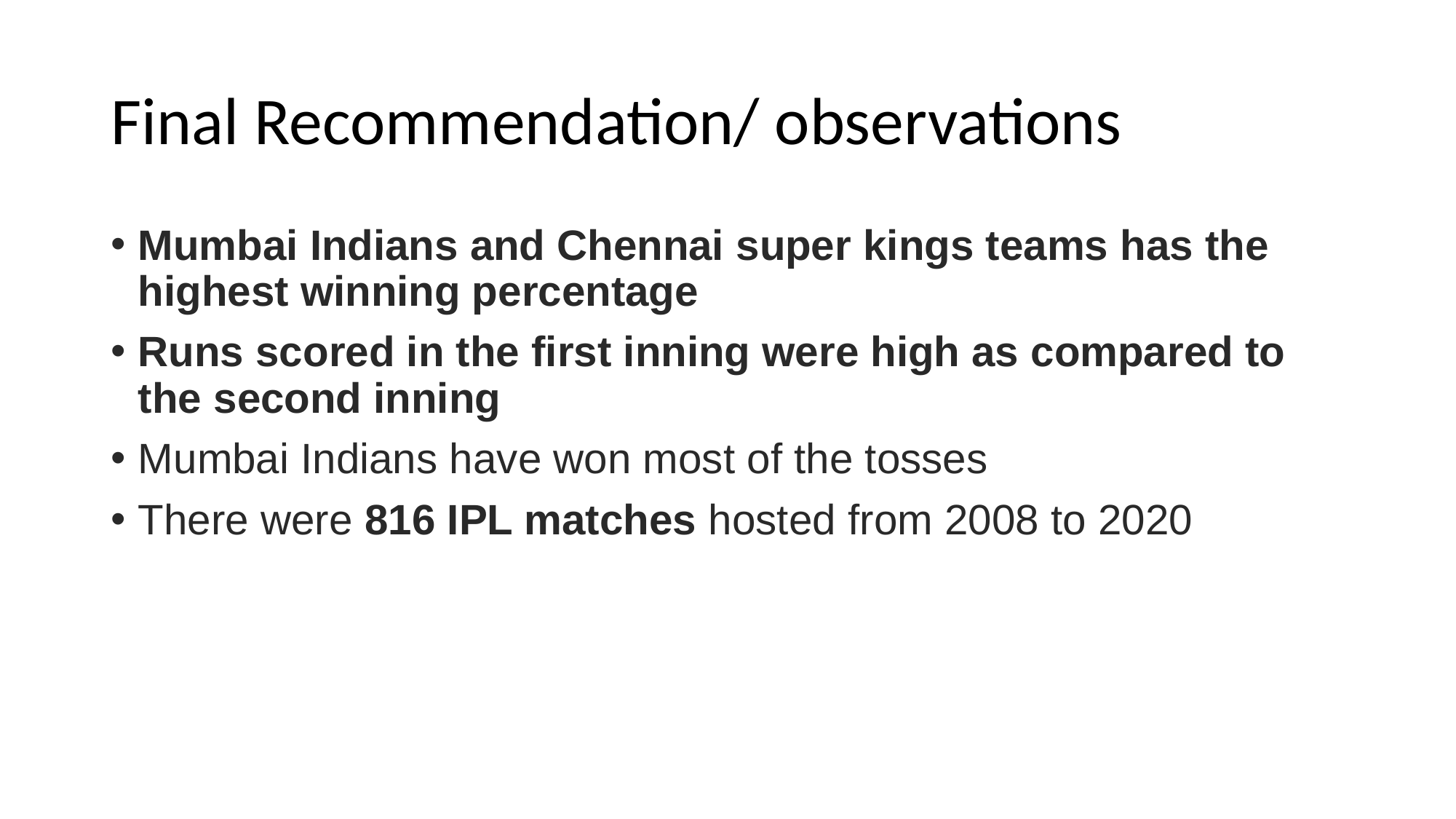

# Final Recommendation/ observations
Mumbai Indians and Chennai super kings teams has the highest winning percentage
Runs scored in the first inning were high as compared to the second inning
Mumbai Indians have won most of the tosses
There were 816 IPL matches hosted from 2008 to 2020